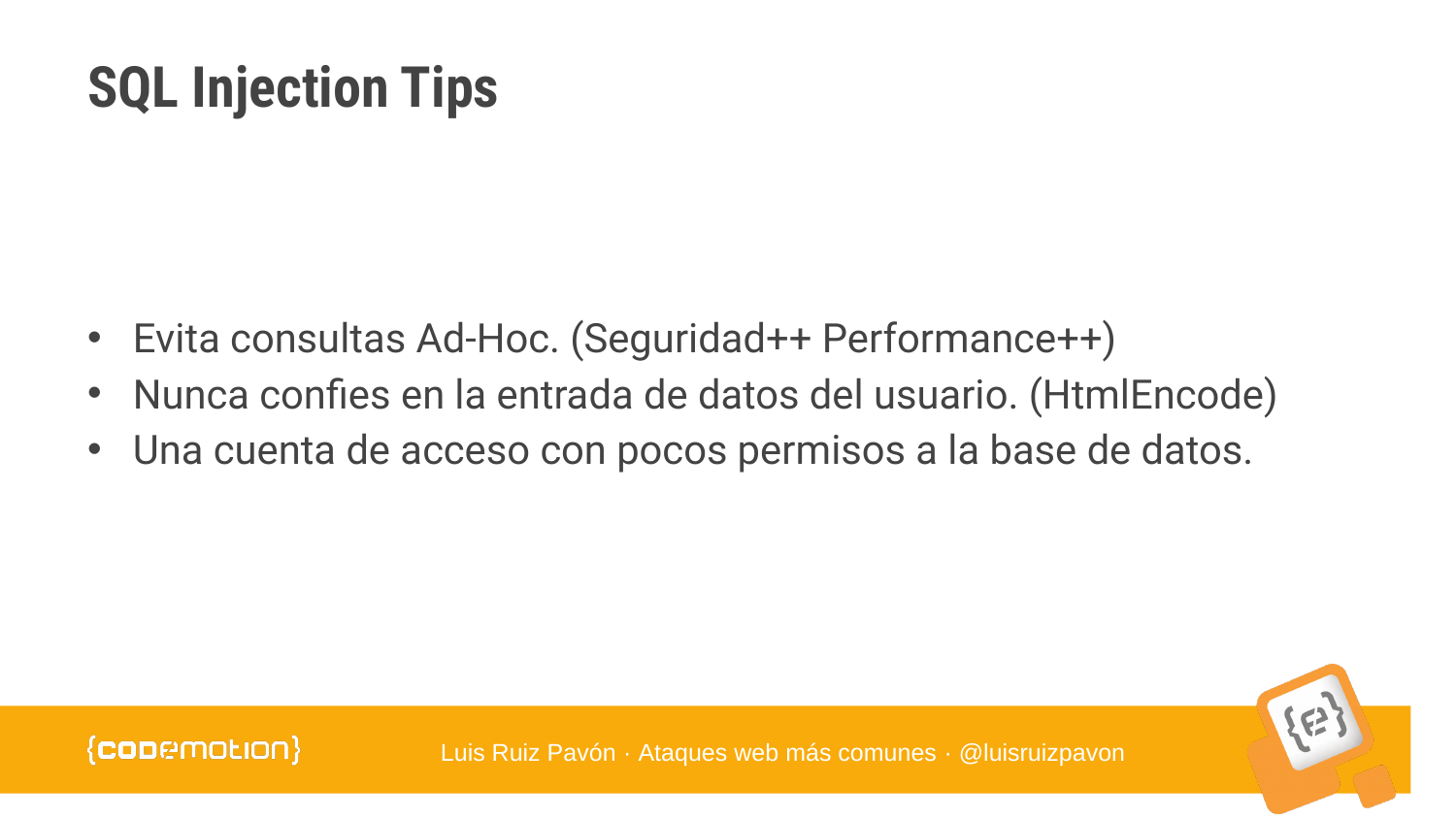

# SQL Injection Tips

Evita consultas Ad-Hoc. (Seguridad++ Performance++)
Nunca confies en la entrada de datos del usuario. (HtmlEncode)
Una cuenta de acceso con pocos permisos a la base de datos.